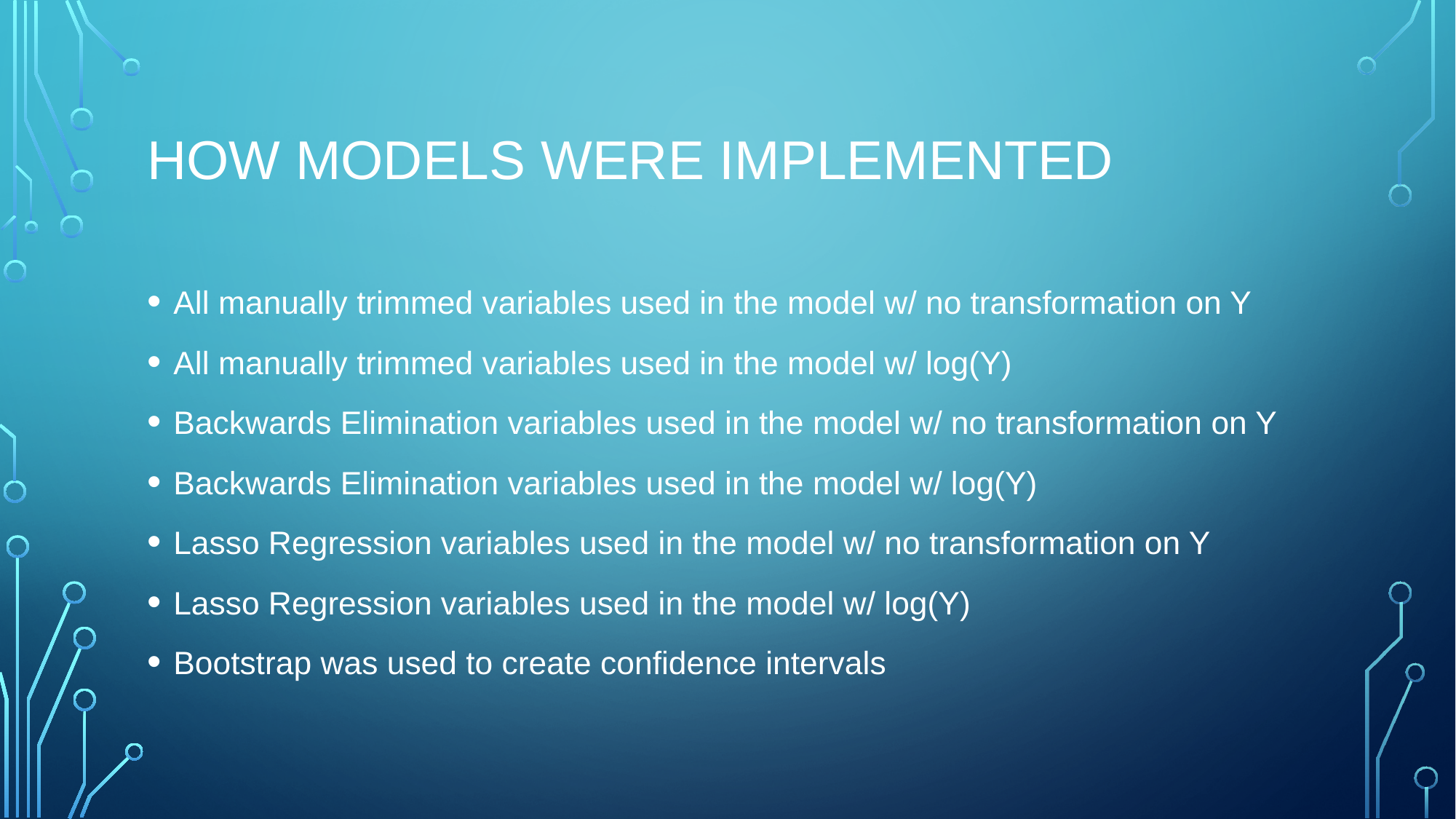

# How Models were Implemented
All manually trimmed variables used in the model w/ no transformation on Y
All manually trimmed variables used in the model w/ log(Y)
Backwards Elimination variables used in the model w/ no transformation on Y
Backwards Elimination variables used in the model w/ log(Y)
Lasso Regression variables used in the model w/ no transformation on Y
Lasso Regression variables used in the model w/ log(Y)
Bootstrap was used to create confidence intervals